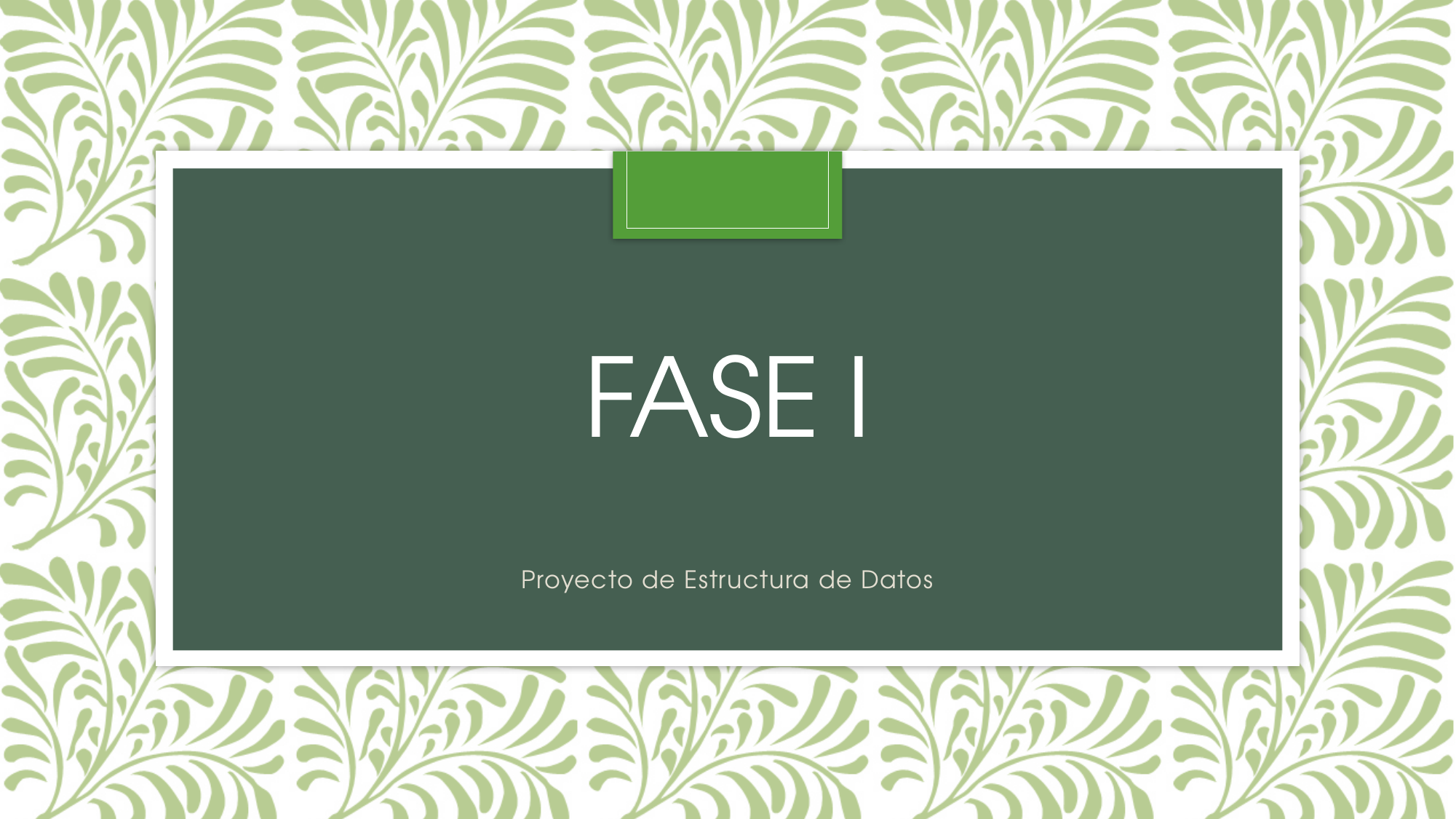

# Fase i
Proyecto de Estructura de Datos